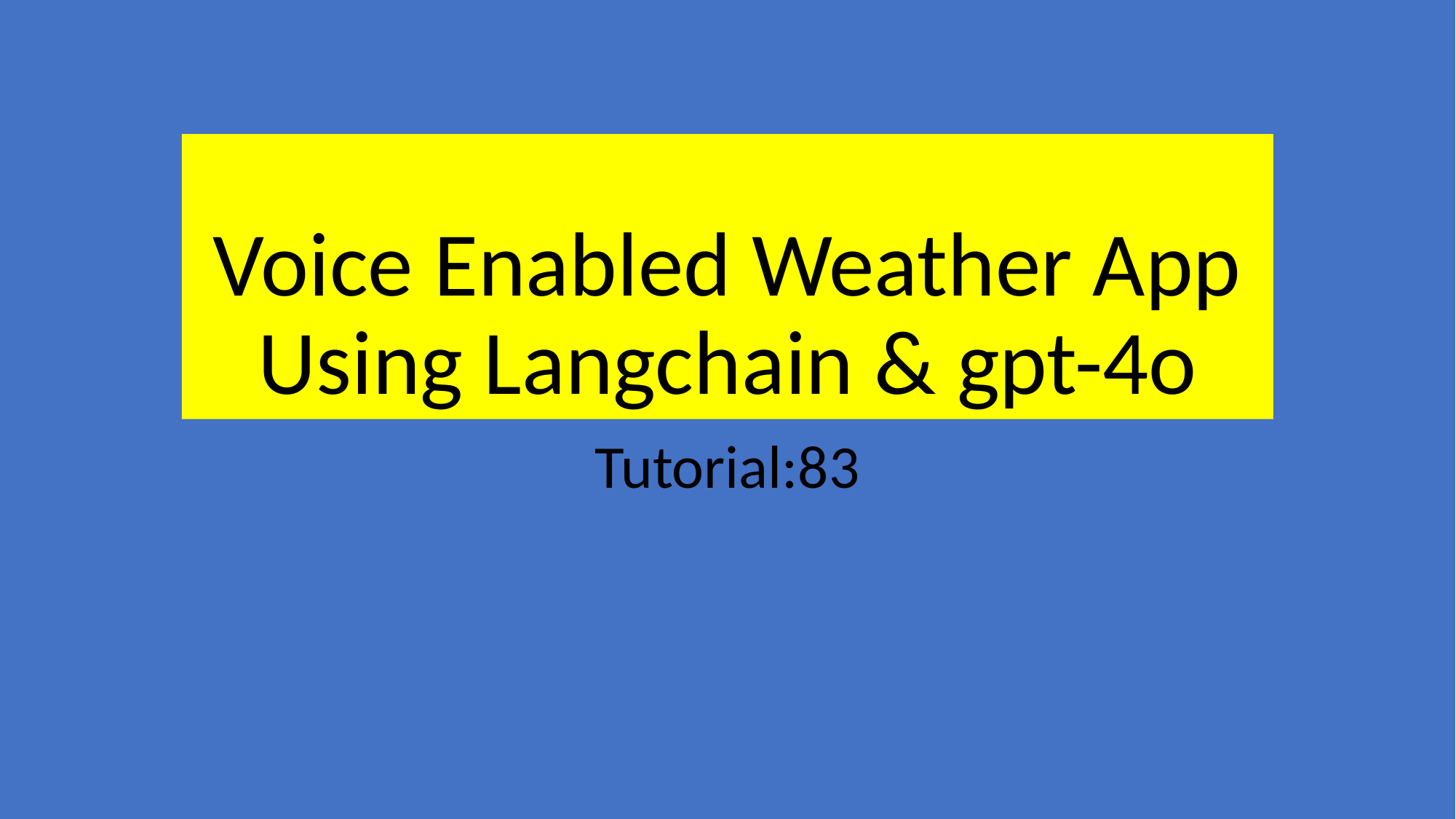

# Voice Enabled Weather App Using Langchain & gpt-4o
Tutorial:83